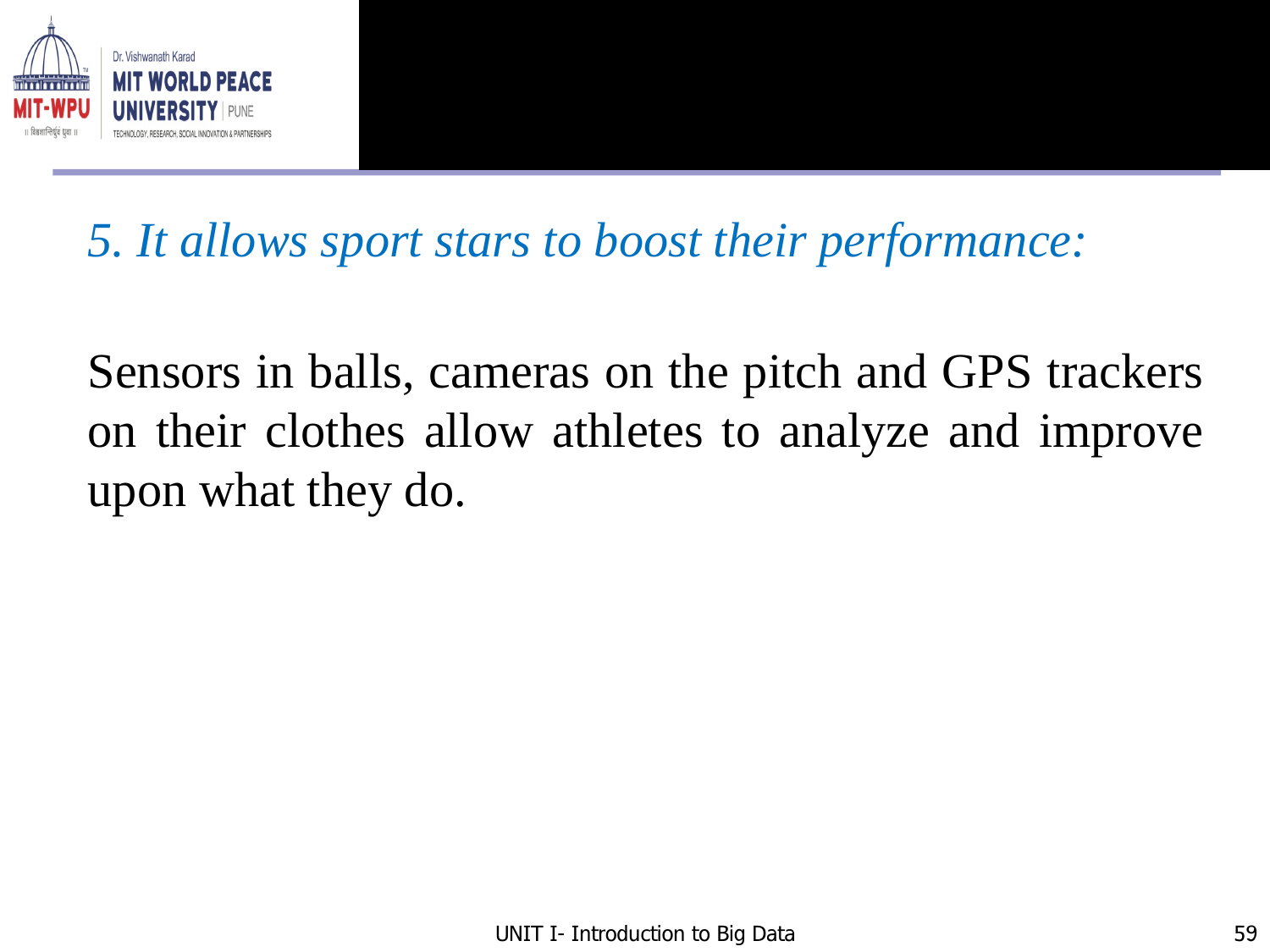

#
5. It allows sport stars to boost their performance:

Sensors in balls, cameras on the pitch and GPS trackers on their clothes allow athletes to analyze and improve upon what they do.

UNIT I- Introduction to Big Data
59